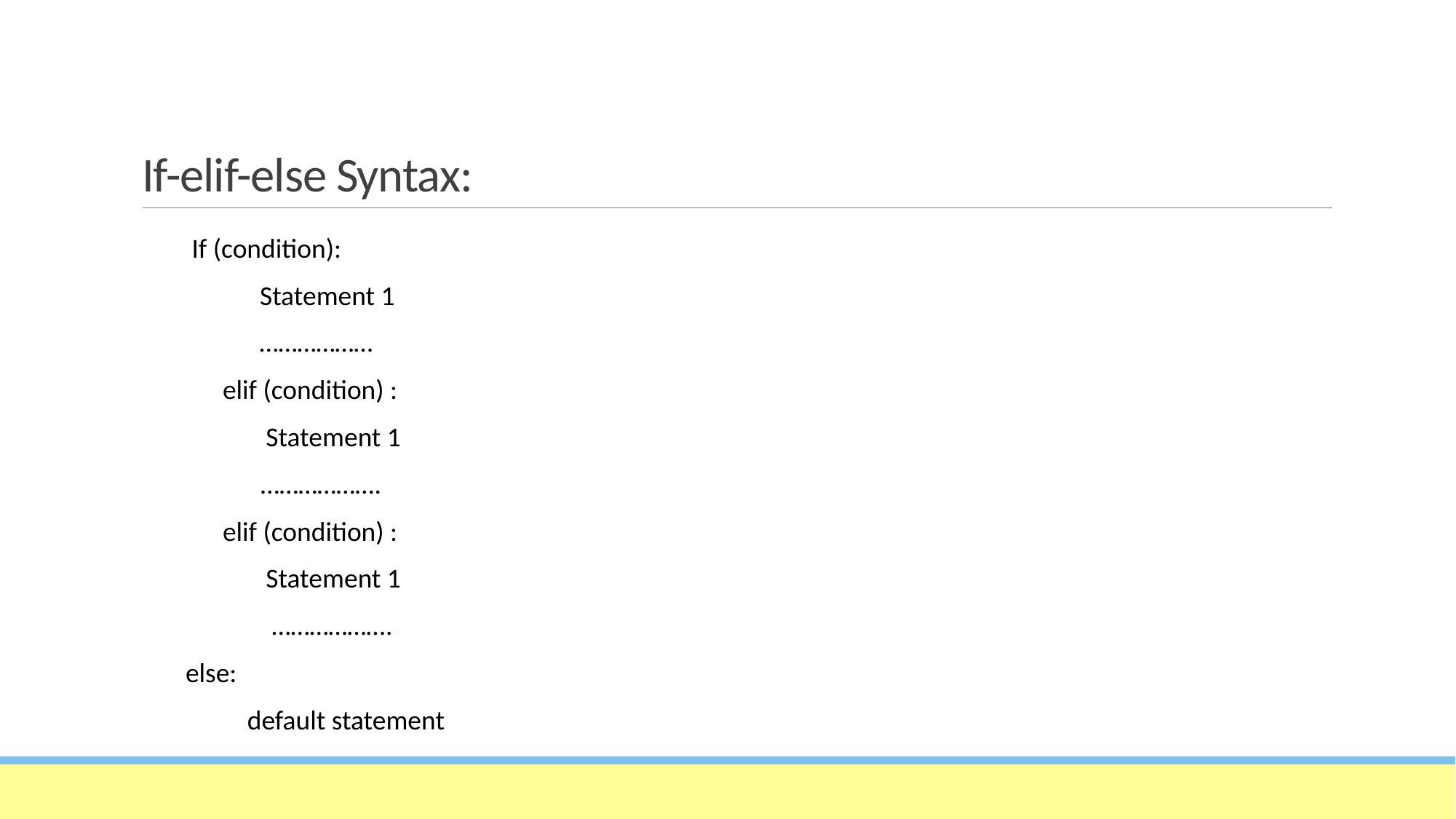

# If-elif-else Syntax:
 If (condition):
            Statement 1
            ………………
      elif (condition) :
             Statement 1
               ……………….
      elif (condition) :
             Statement 1
              ……………….
else:
          default statement